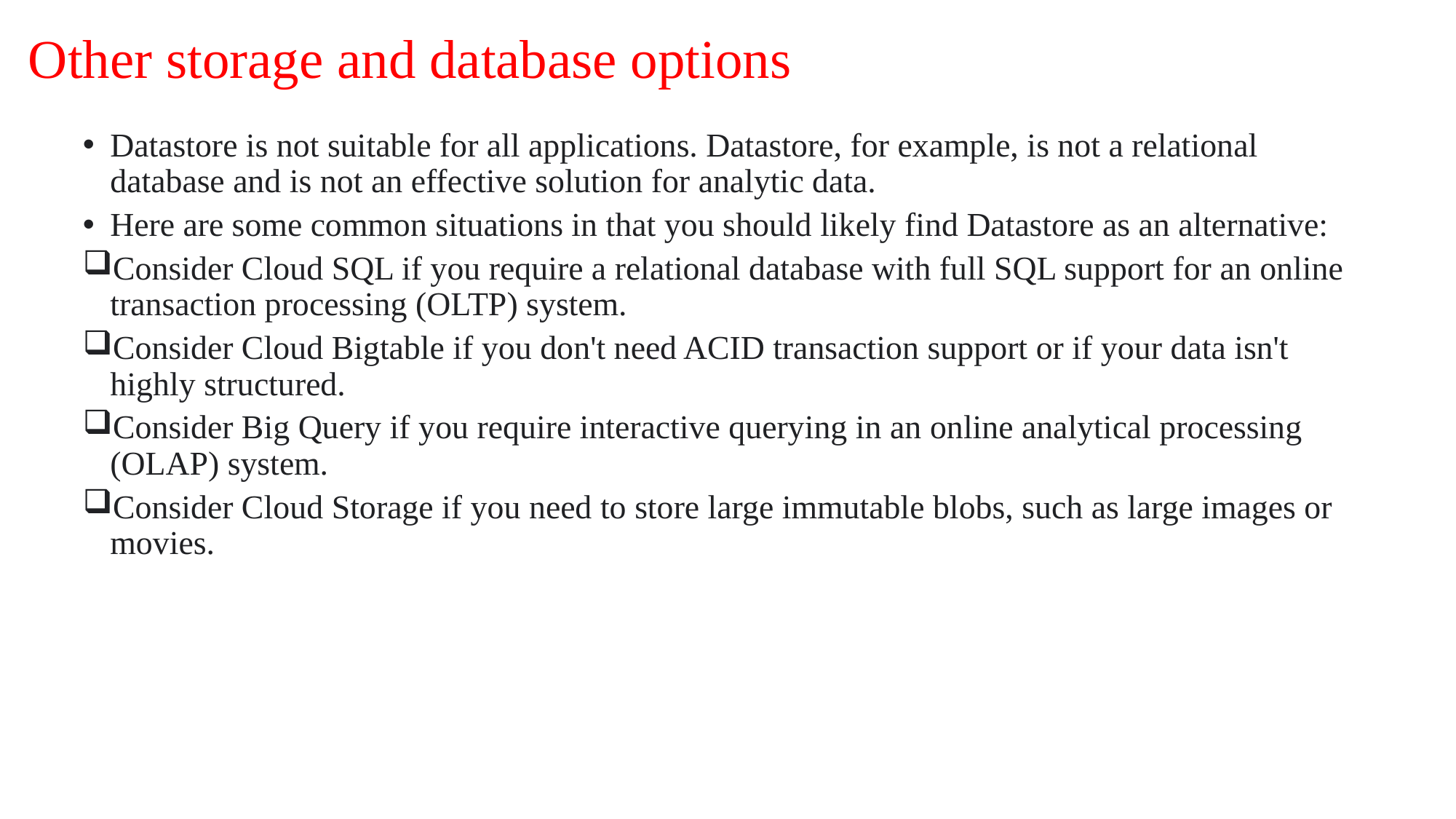

# Other storage and database options
Datastore is not suitable for all applications. Datastore, for example, is not a relational database and is not an effective solution for analytic data.
Here are some common situations in that you should likely find Datastore as an alternative:
Consider Cloud SQL if you require a relational database with full SQL support for an online transaction processing (OLTP) system.
Consider Cloud Bigtable if you don't need ACID transaction support or if your data isn't highly structured.
Consider Big Query if you require interactive querying in an online analytical processing (OLAP) system.
Consider Cloud Storage if you need to store large immutable blobs, such as large images or movies.